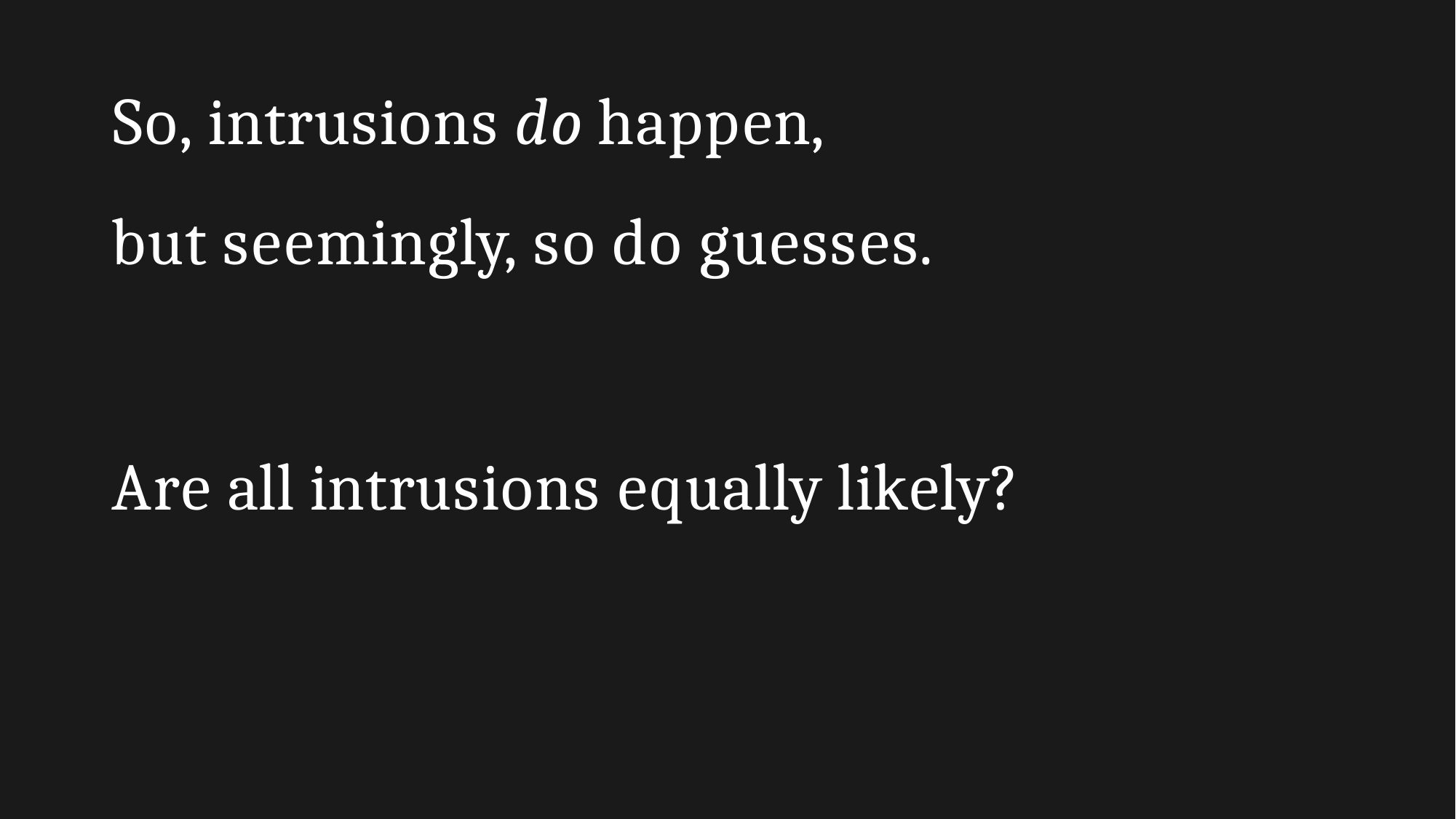

# So, intrusions do happen,
but seemingly, so do guesses.
Are all intrusions equally likely?